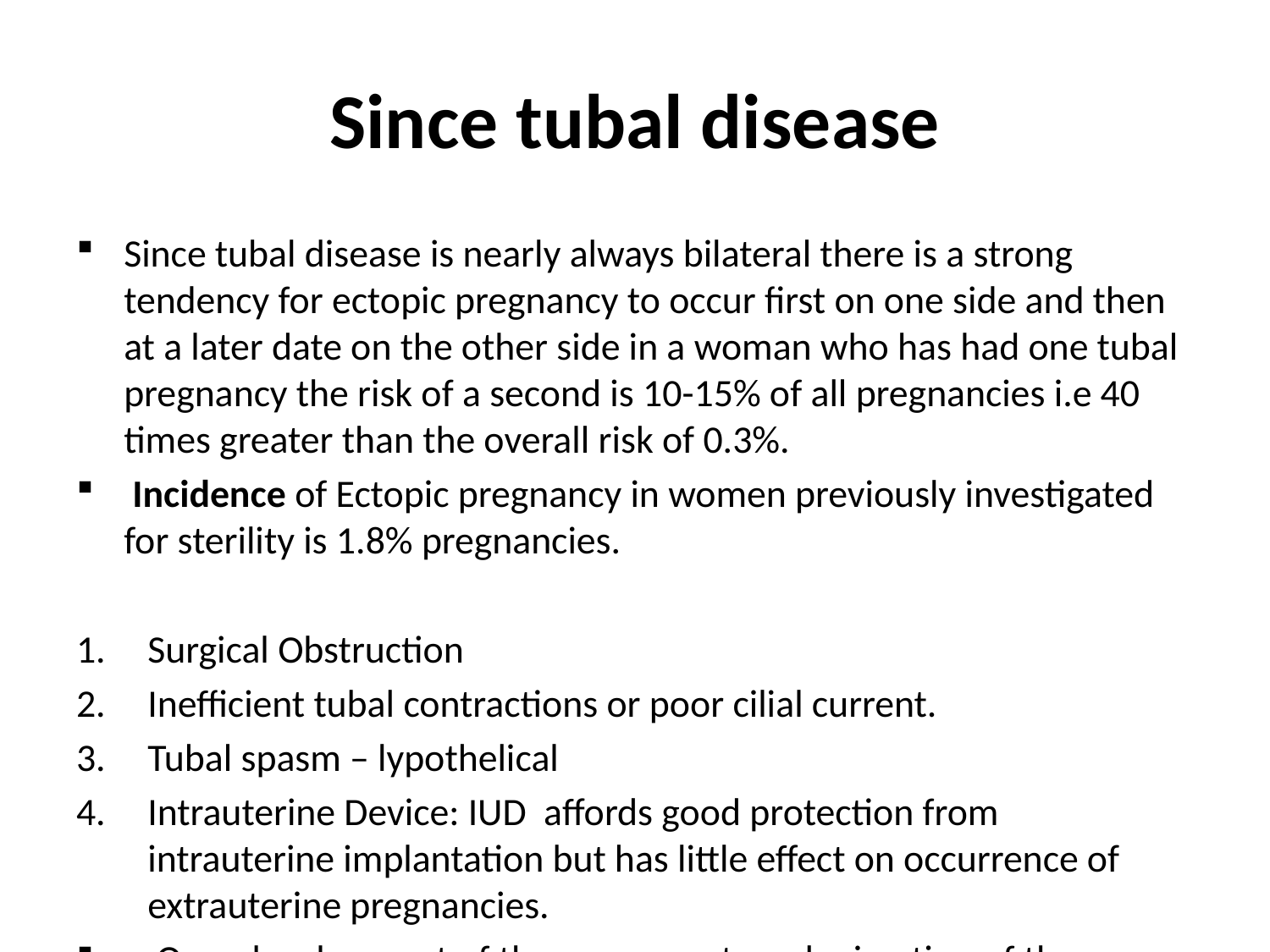

# Since tubal disease
Since tubal disease is nearly always bilateral there is a strong tendency for ectopic pregnancy to occur first on one side and then at a later date on the other side in a woman who has had one tubal pregnancy the risk of a second is 10-15% of all pregnancies i.e 40 times greater than the overall risk of 0.3%.
 Incidence of Ectopic pregnancy in women previously investigated for sterility is 1.8% pregnancies.

Surgical Obstruction
Inefficient tubal contractions or poor cilial current.
Tubal spasm – lypothelical
Intrauterine Device: IUD  affords good protection from intrauterine implantation but has little effect on occurrence of extrauterine pregnancies.
 Over development of the ovum – external migration of the ovum.
 Endometriosis of the fallopian tube.